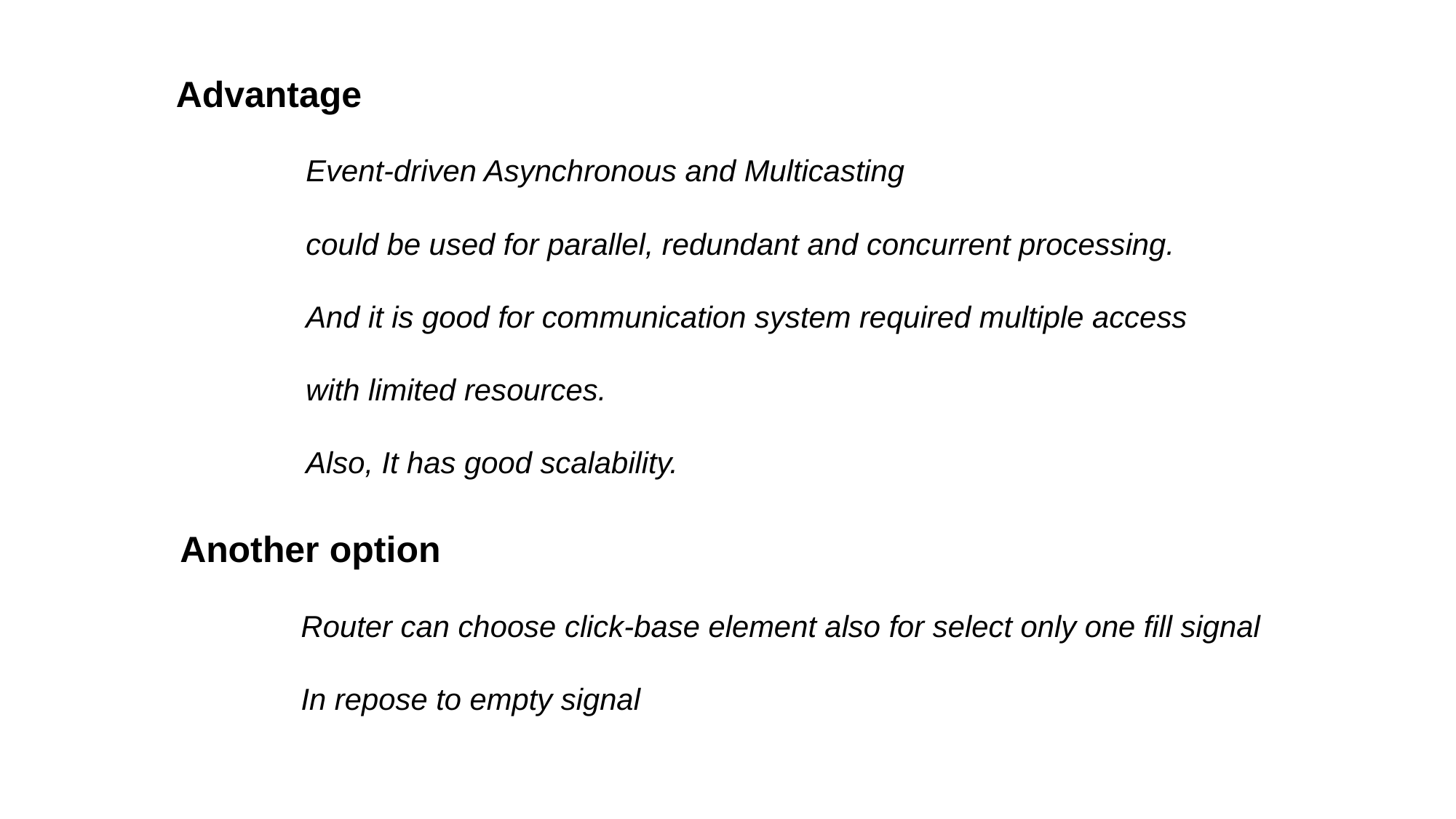

Advantage
Event-driven Asynchronous and Multicasting
could be used for parallel, redundant and concurrent processing.
And it is good for communication system required multiple access
with limited resources.
Also, It has good scalability.
Another option
Router can choose click-base element also for select only one fill signal
In repose to empty signal